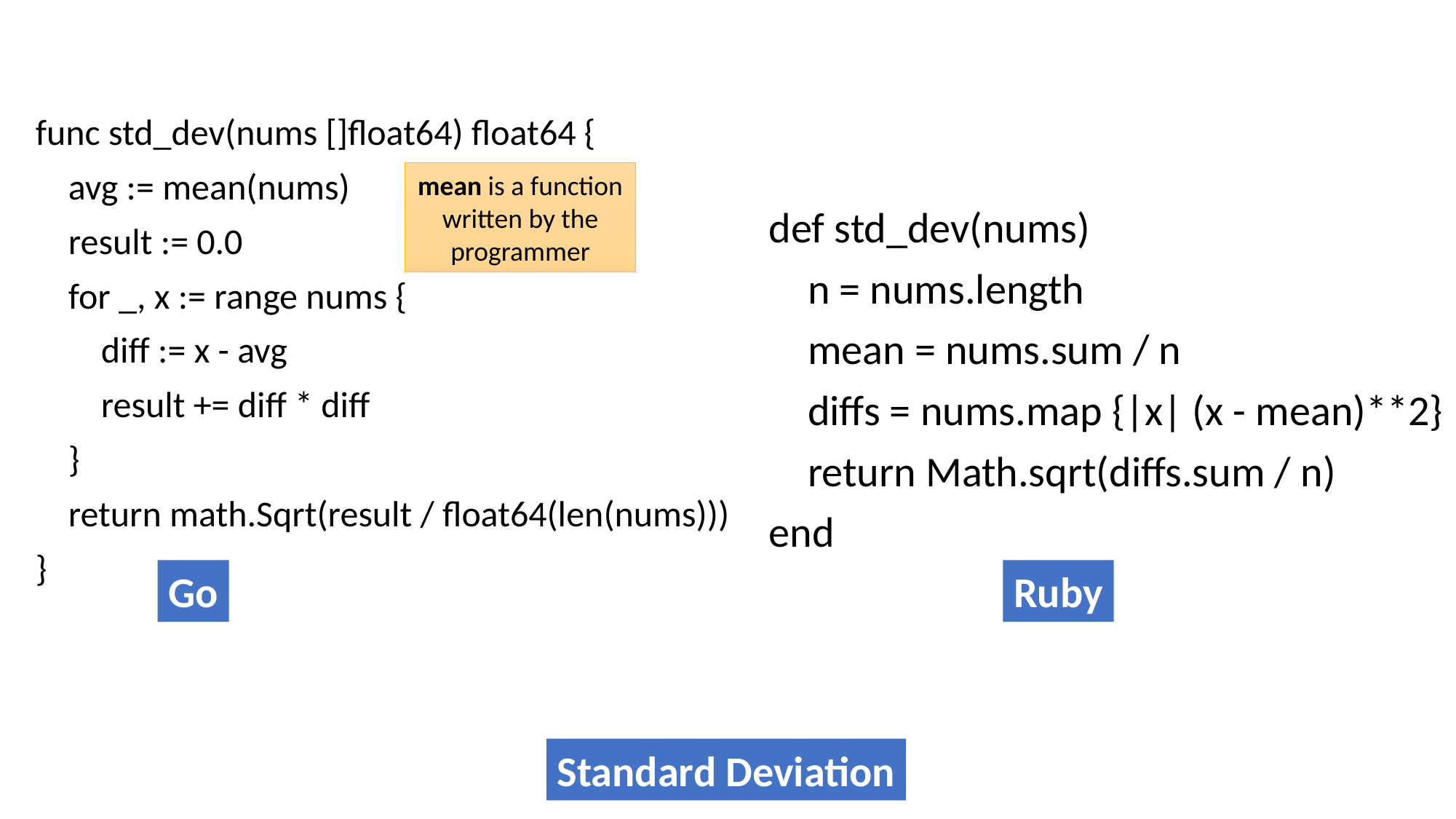

func std_dev(nums []float64) float64 {
    avg := mean(nums)
    result := 0.0
    for _, x := range nums {
        diff := x - avg
        result += diff * diff
    }
    return math.Sqrt(result / float64(len(nums)))
}
mean is a function written by the programmer
def std_dev(nums)
    n = nums.length
    mean = nums.sum / n
    diffs = nums.map {|x| (x - mean)**2}
    return Math.sqrt(diffs.sum / n)
end
Go
Ruby
Standard Deviation